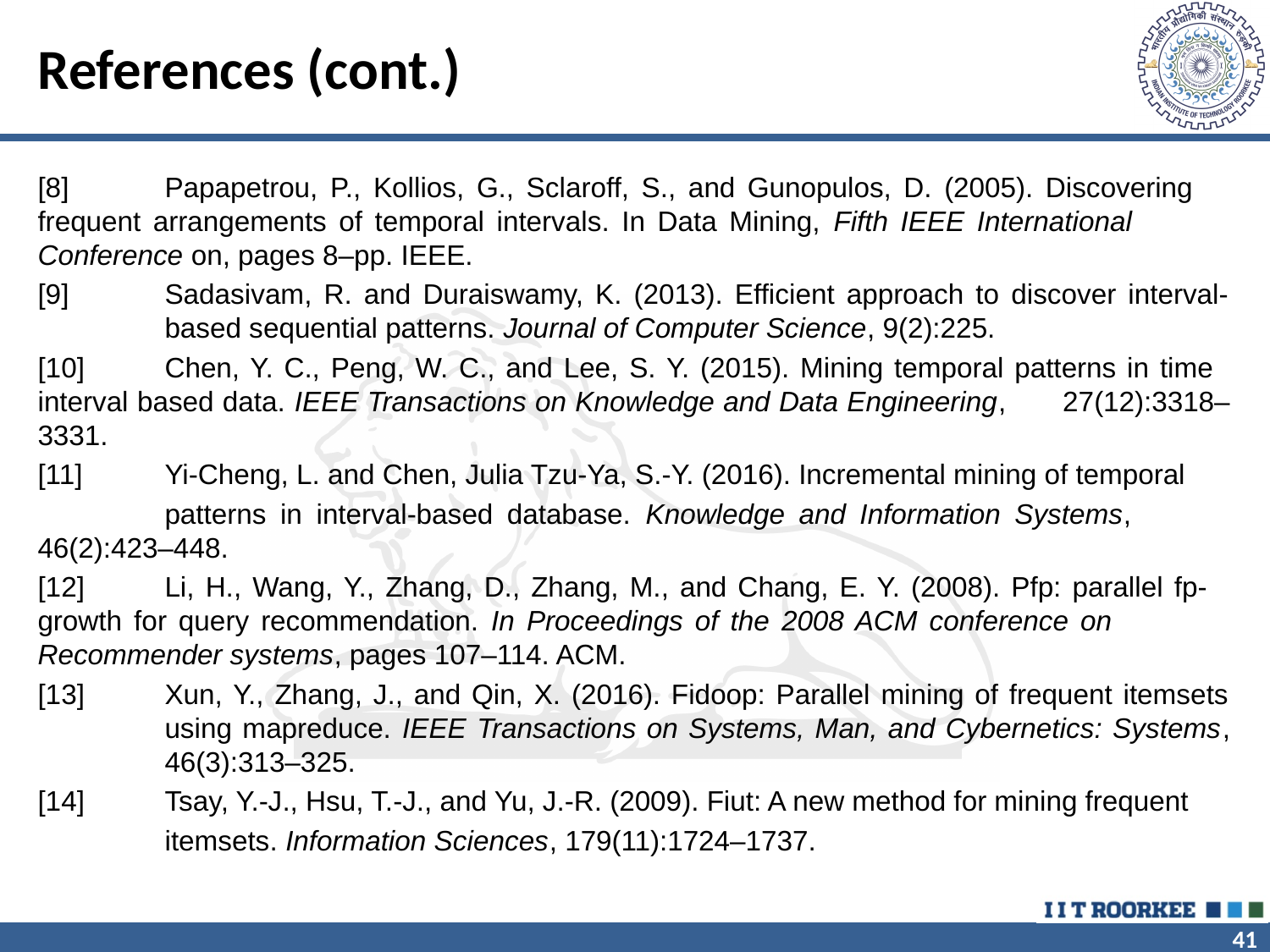

# References (cont.)
[8]	Papapetrou, P., Kollios, G., Sclaroff, S., and Gunopulos, D. (2005). Discovering 	frequent arrangements of temporal intervals. In Data Mining, Fifth IEEE International 	Conference on, pages 8–pp. IEEE.
[9]	Sadasivam, R. and Duraiswamy, K. (2013). Efficient approach to discover interval-	based sequential patterns. Journal of Computer Science, 9(2):225.
[10]	Chen, Y. C., Peng, W. C., and Lee, S. Y. (2015). Mining temporal patterns in time 	interval based data. IEEE Transactions on Knowledge and Data Engineering, 	27(12):3318–3331.
[11]	Yi-Cheng, L. and Chen, Julia Tzu-Ya, S.-Y. (2016). Incremental mining of temporal
	patterns in interval-based database. Knowledge and Information Systems, 	46(2):423–448.
[12]	Li, H., Wang, Y., Zhang, D., Zhang, M., and Chang, E. Y. (2008). Pfp: parallel fp-	growth for query recommendation. In Proceedings of the 2008 ACM conference on 	Recommender systems, pages 107–114. ACM.
[13]	Xun, Y., Zhang, J., and Qin, X. (2016). Fidoop: Parallel mining of frequent itemsets 	using mapreduce. IEEE Transactions on Systems, Man, and Cybernetics: Systems, 	46(3):313–325.
[14]	Tsay, Y.-J., Hsu, T.-J., and Yu, J.-R. (2009). Fiut: A new method for mining frequent
	itemsets. Information Sciences, 179(11):1724–1737.